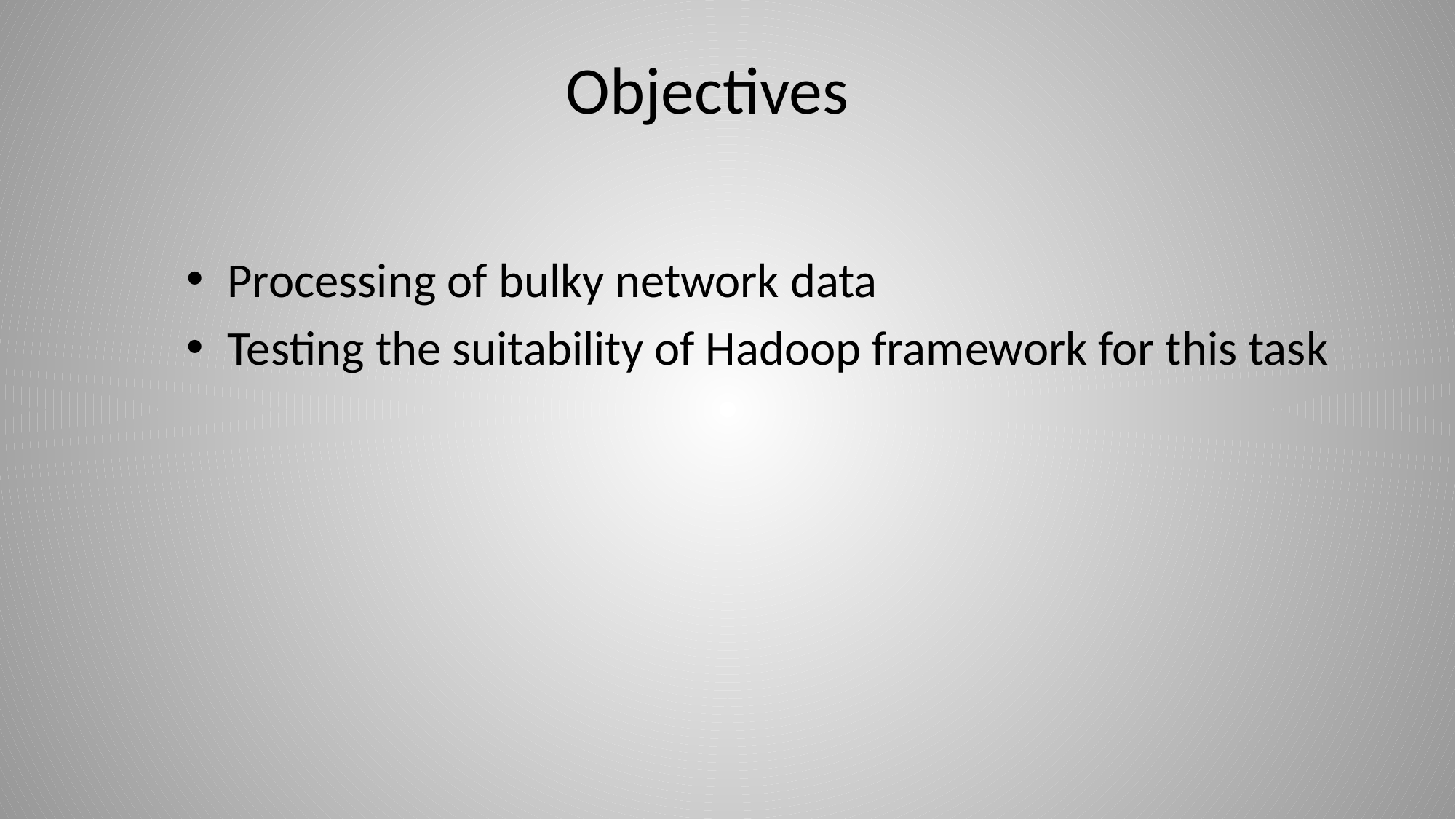

# Objectives
Processing of bulky network data
Testing the suitability of Hadoop framework for this task